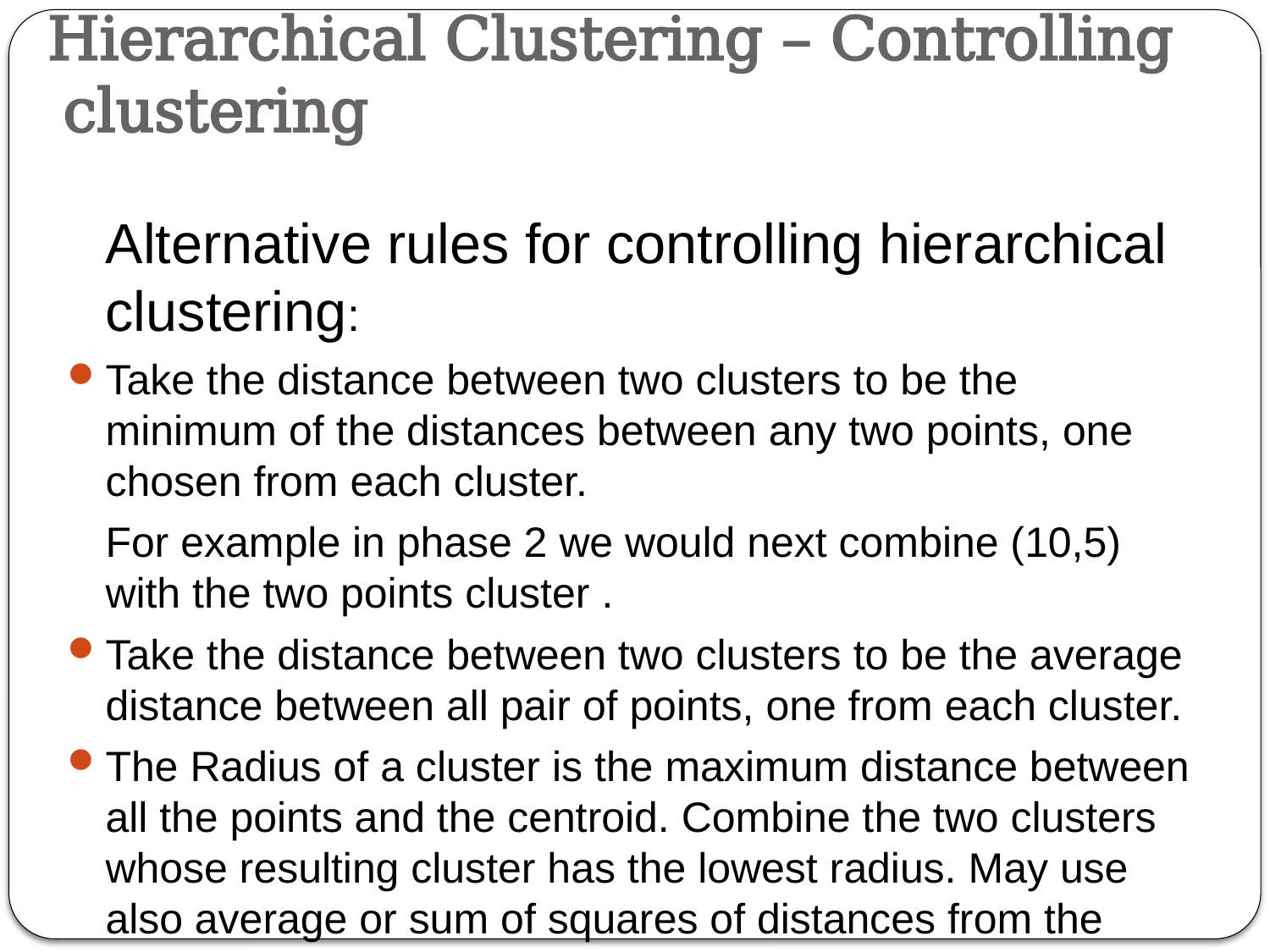

# Hierarchical Clustering – Controlling clustering
	Alternative rules for controlling hierarchical clustering:
Take the distance between two clusters to be the minimum of the distances between any two points, one chosen from each cluster.
	For example in phase 2 we would next combine (10,5) with the two points cluster .
Take the distance between two clusters to be the average distance between all pair of points, one from each cluster.
The Radius of a cluster is the maximum distance between all the points and the centroid. Combine the two clusters whose resulting cluster has the lowest radius. May use also average or sum of squares of distances from the centroid.